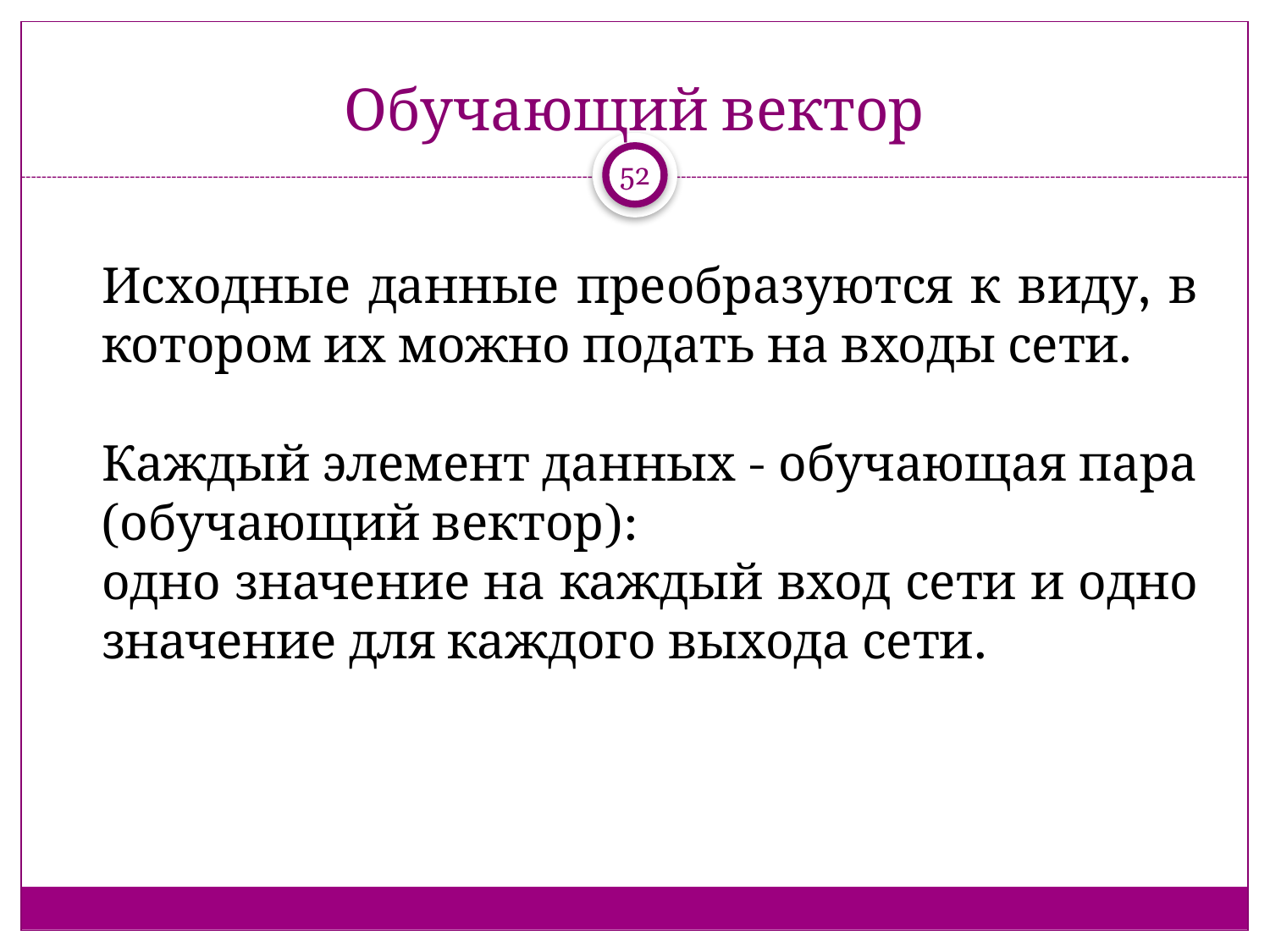

# Обучающий вектор
52
Исходные данные преобразуются к виду, в котором их можно подать на входы сети.

Каждый элемент данных - обучающая пара (обучающий вектор):
одно значение на каждый вход сети и одно значение для каждого выхода сети.